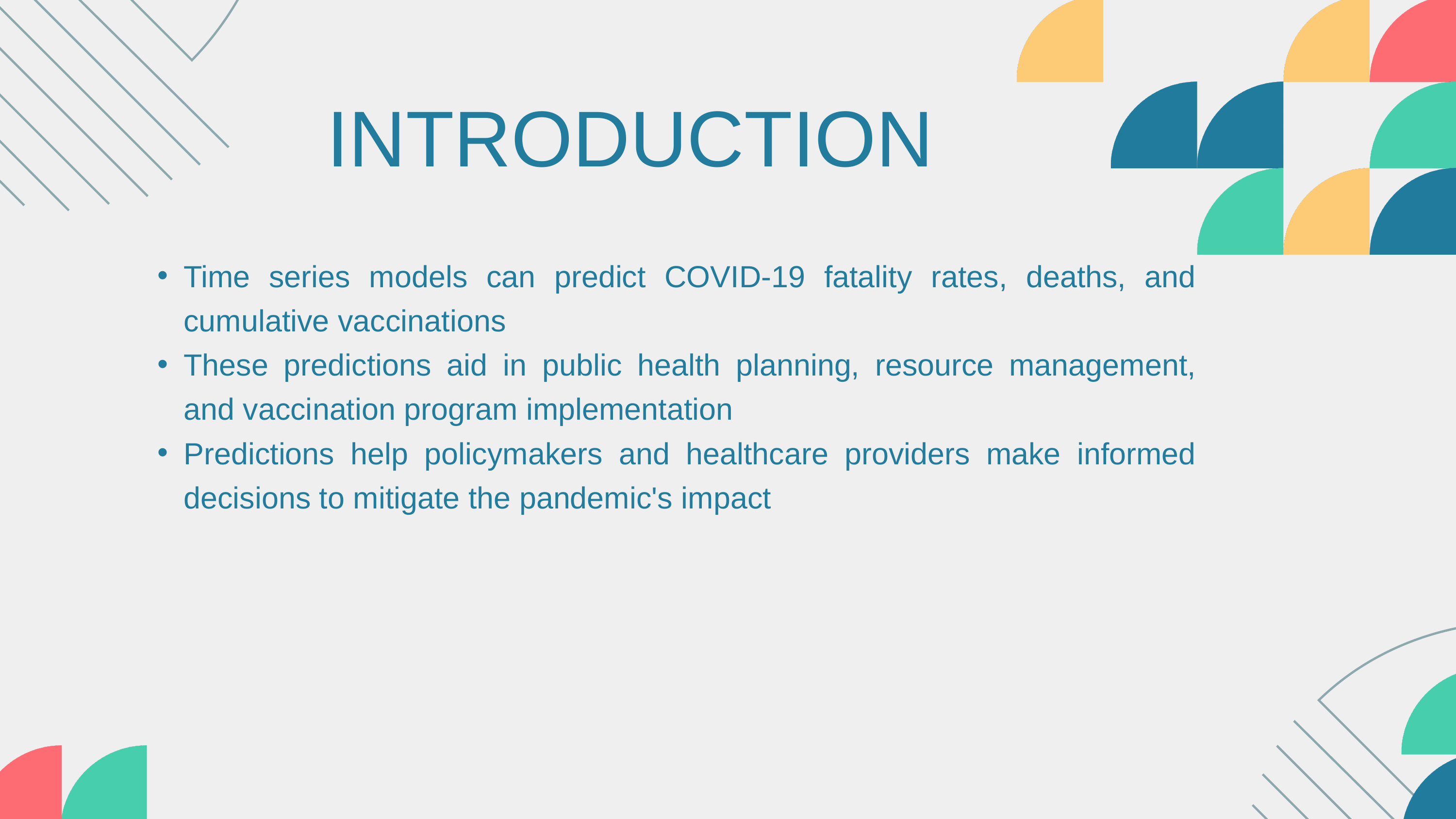

INTRODUCTION

Time series models can predict COVID-19 fatality rates, deaths, and cumulative vaccinations
These predictions aid in public health planning, resource management, and vaccination program implementation
Predictions help policymakers and healthcare providers make informed decisions to mitigate the pandemic's impact